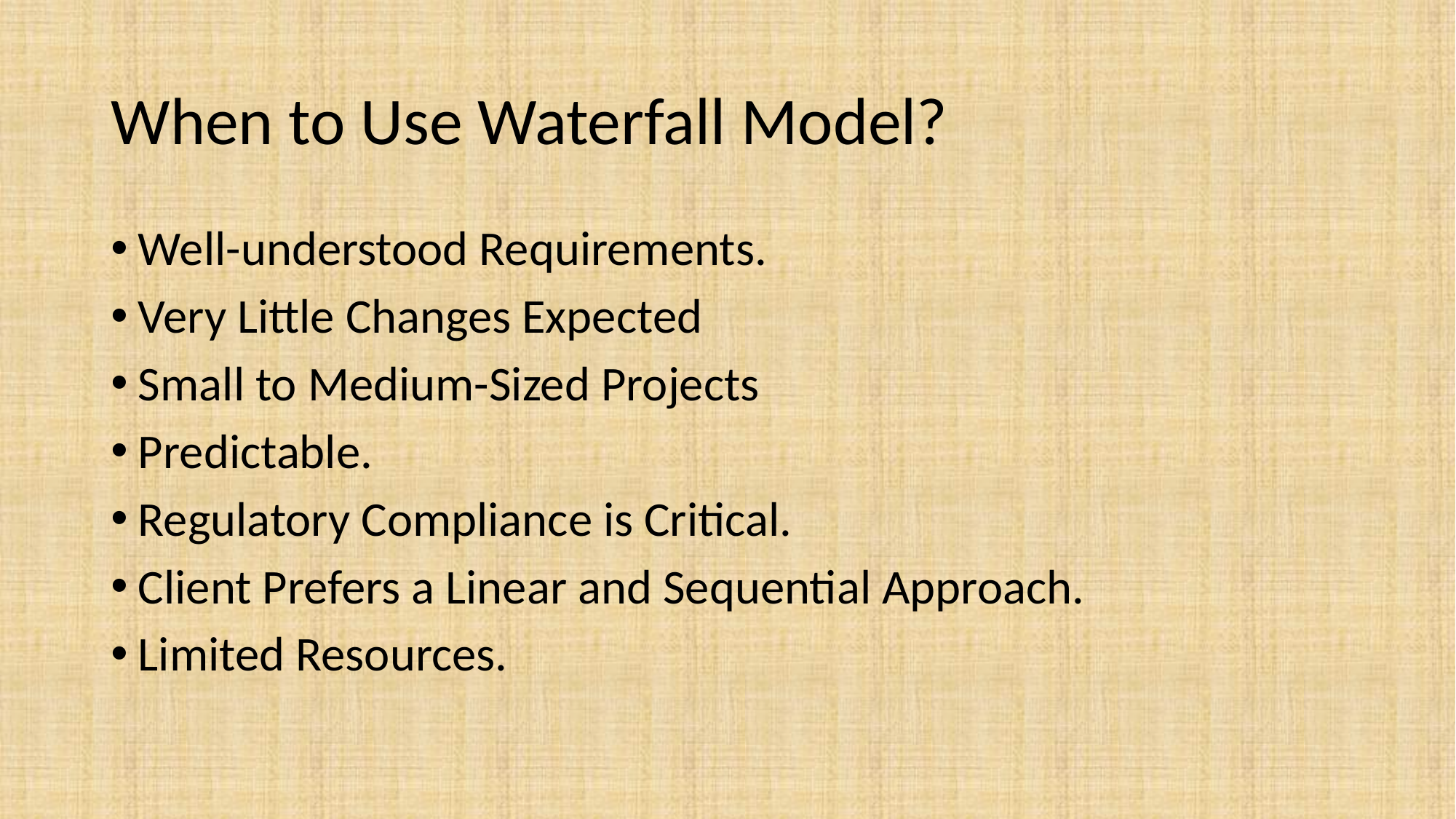

# When to Use Waterfall Model?
Well-understood Requirements.
Very Little Changes Expected
Small to Medium-Sized Projects
Predictable.
Regulatory Compliance is Critical.
Client Prefers a Linear and Sequential Approach.
Limited Resources.